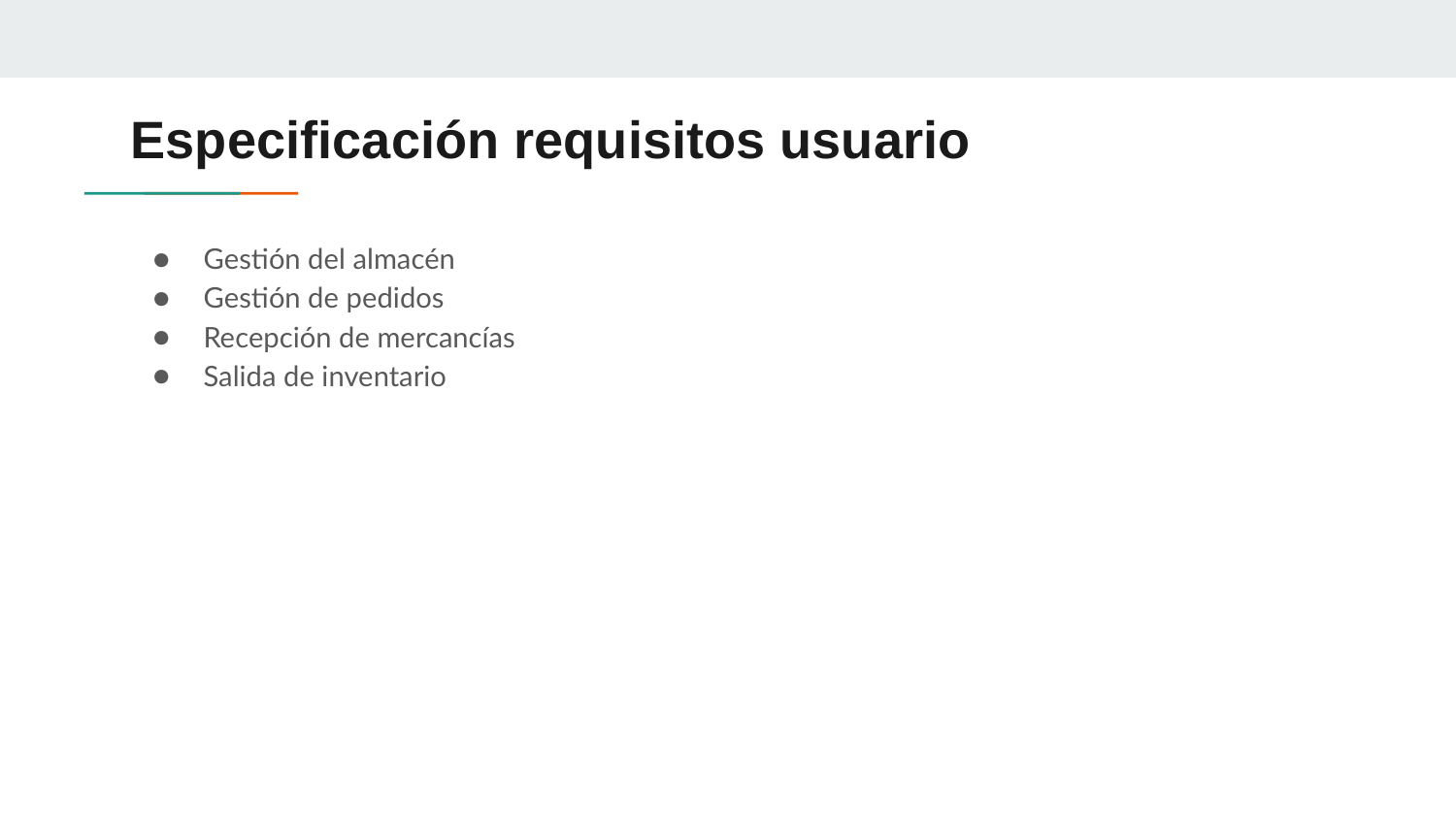

# Especificación requisitos usuario
Gestión del almacén
Gestión de pedidos
Recepción de mercancías
Salida de inventario